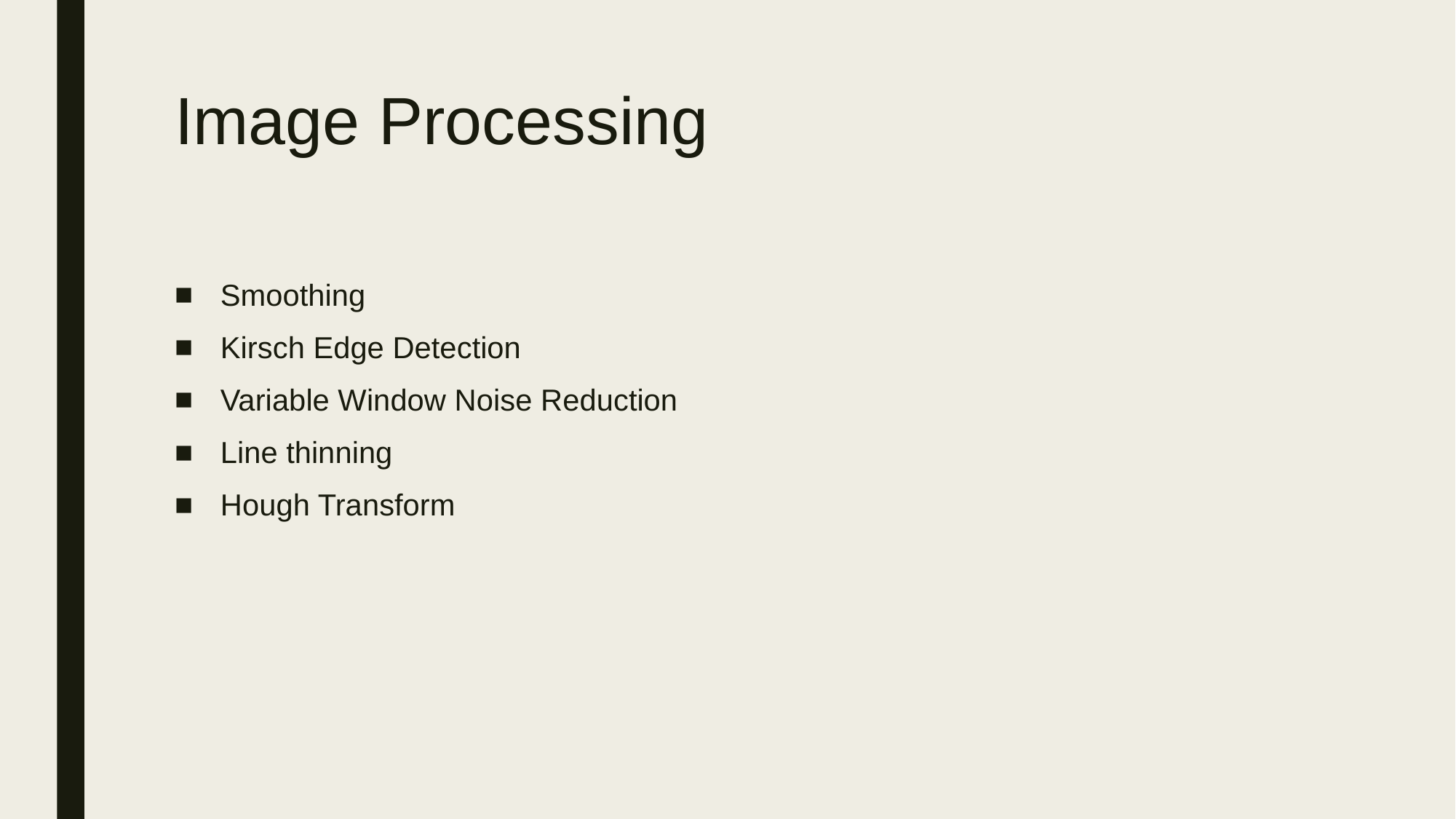

# Image Processing
Smoothing
Kirsch Edge Detection
Variable Window Noise Reduction
Line thinning
Hough Transform